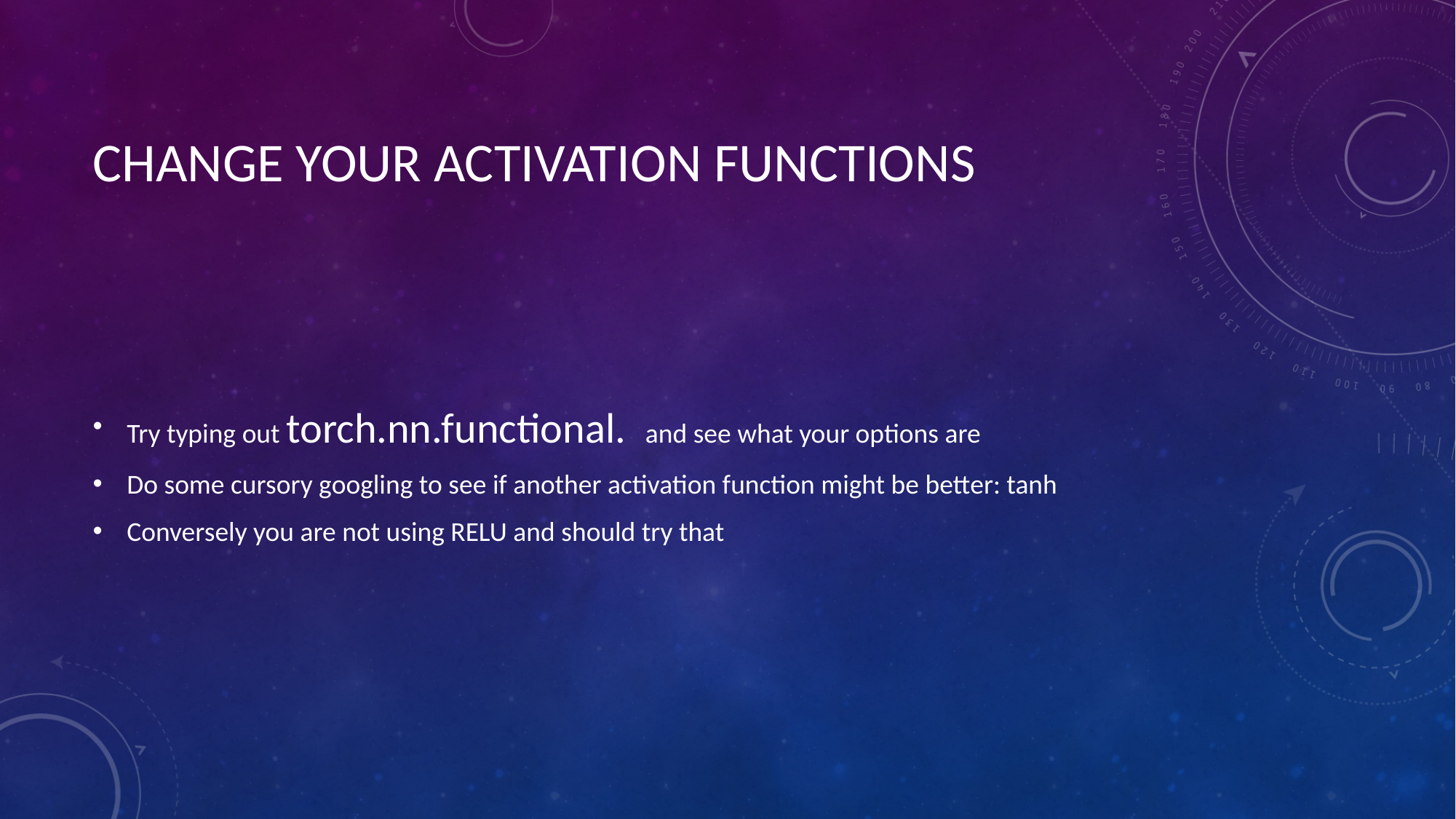

# Change your activation Functions
Try typing out torch.nn.functional.  and see what your options are
Do some cursory googling to see if another activation function might be better: tanh
Conversely you are not using RELU and should try that